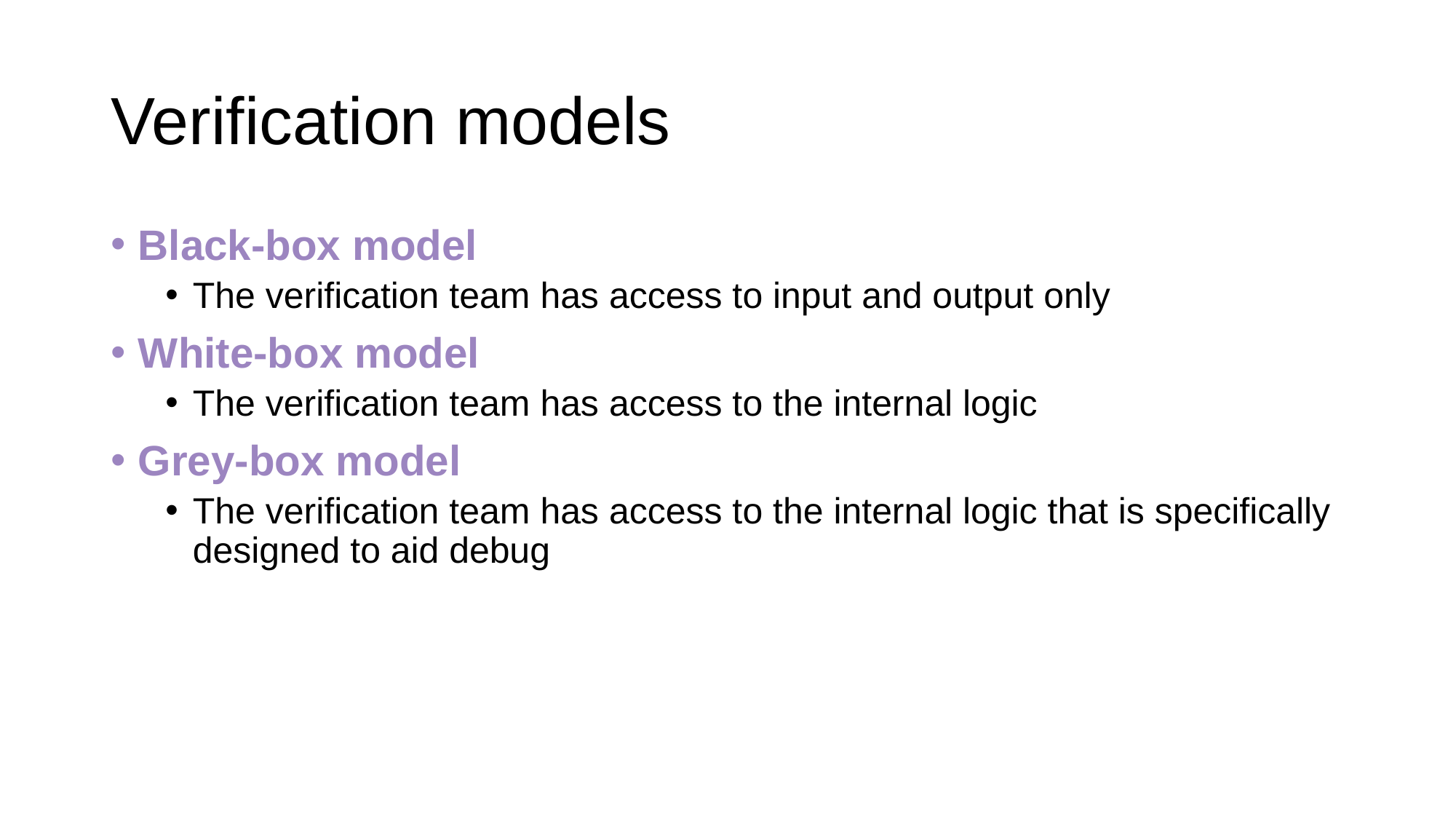

# Verification models
Black-box model
The verification team has access to input and output only
White-box model
The verification team has access to the internal logic
Grey-box model
The verification team has access to the internal logic that is specifically designed to aid debug